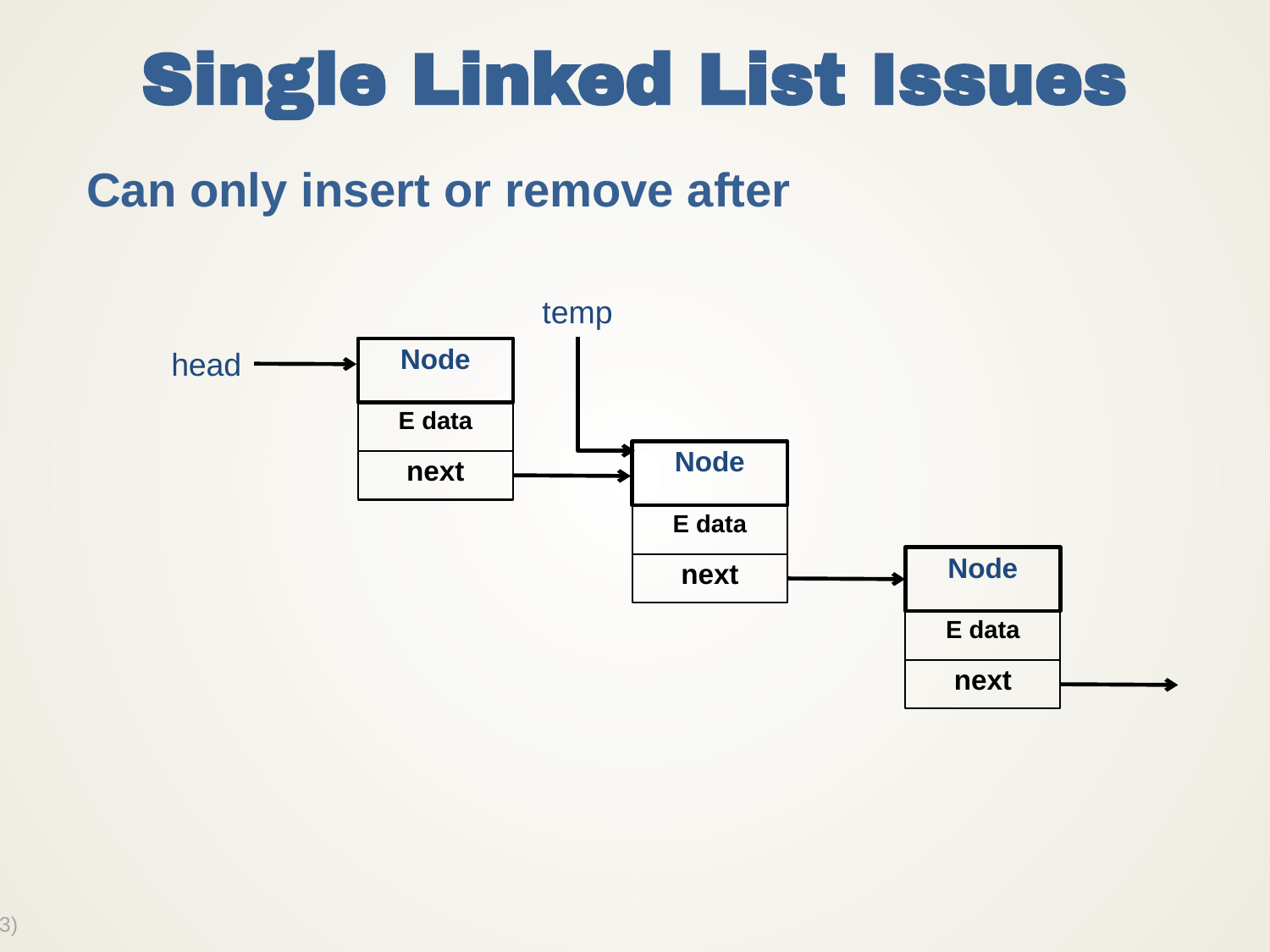

# Single Linked List Issues
Can only insert or remove after
temp
head
Node
E data
next
Node
E data
next
Node
E data
next